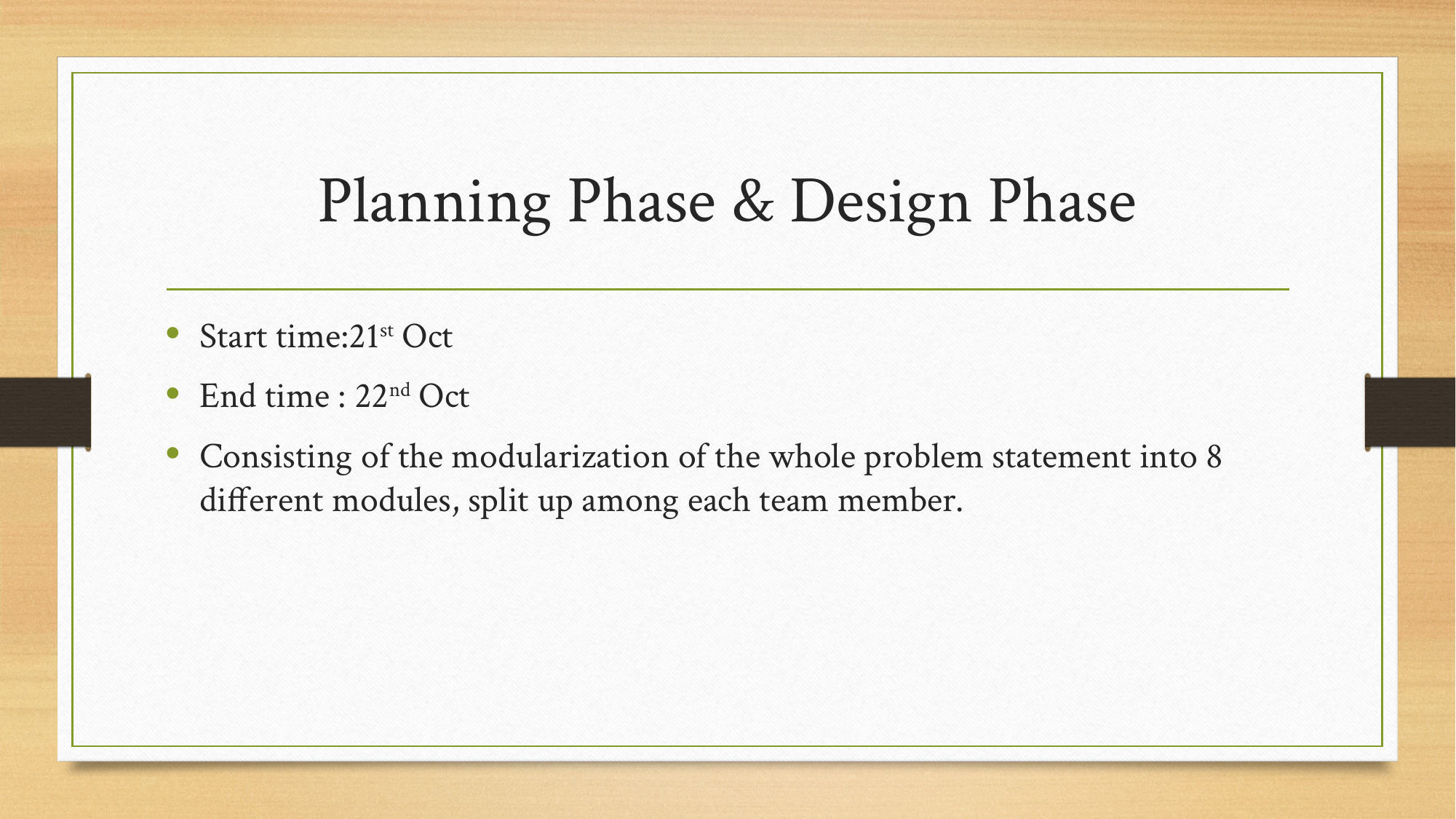

# Planning Phase & Design Phase
Start time:21st Oct
End time : 22nd Oct
Consisting of the modularization of the whole problem statement into 8 different modules, split up among each team member.